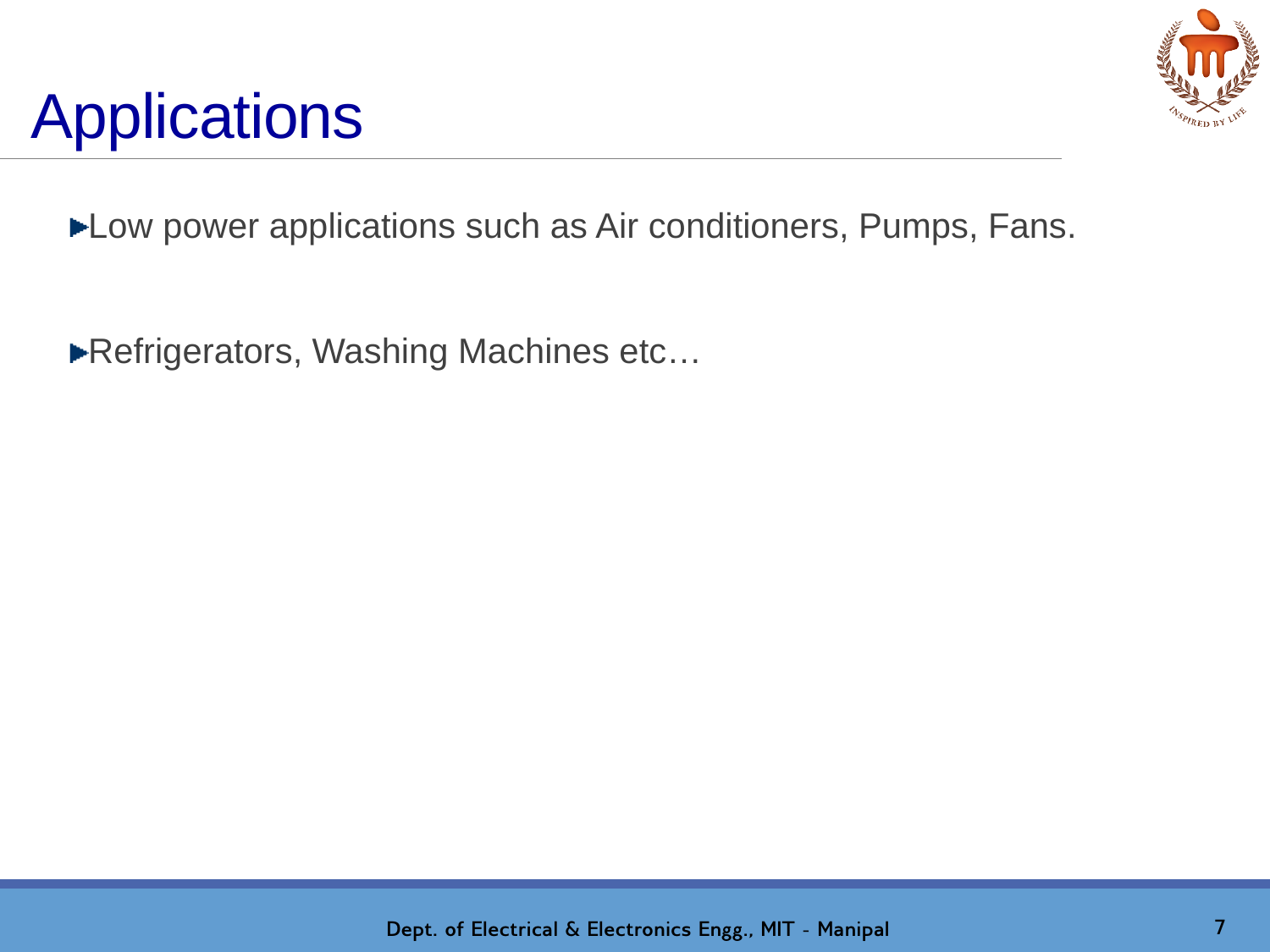

# Applications
Low power applications such as Air conditioners, Pumps, Fans.

Refrigerators, Washing Machines etc…

7
Dept. of Electrical & Electronics Engg., MIT - Manipal